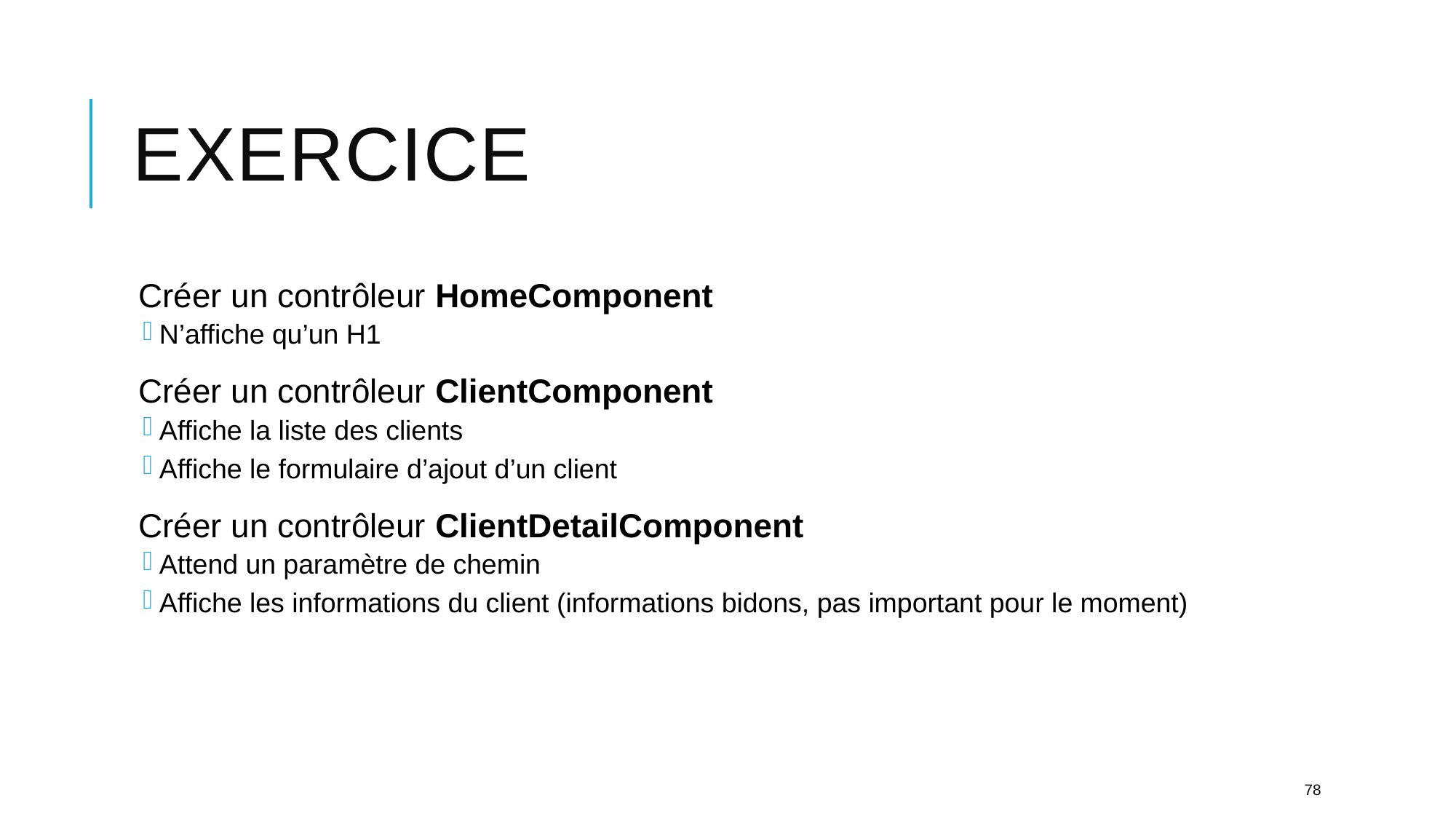

# Exercice
Créer un contrôleur HomeComponent
N’affiche qu’un H1
Créer un contrôleur ClientComponent
Affiche la liste des clients
Affiche le formulaire d’ajout d’un client
Créer un contrôleur ClientDetailComponent
Attend un paramètre de chemin
Affiche les informations du client (informations bidons, pas important pour le moment)

78